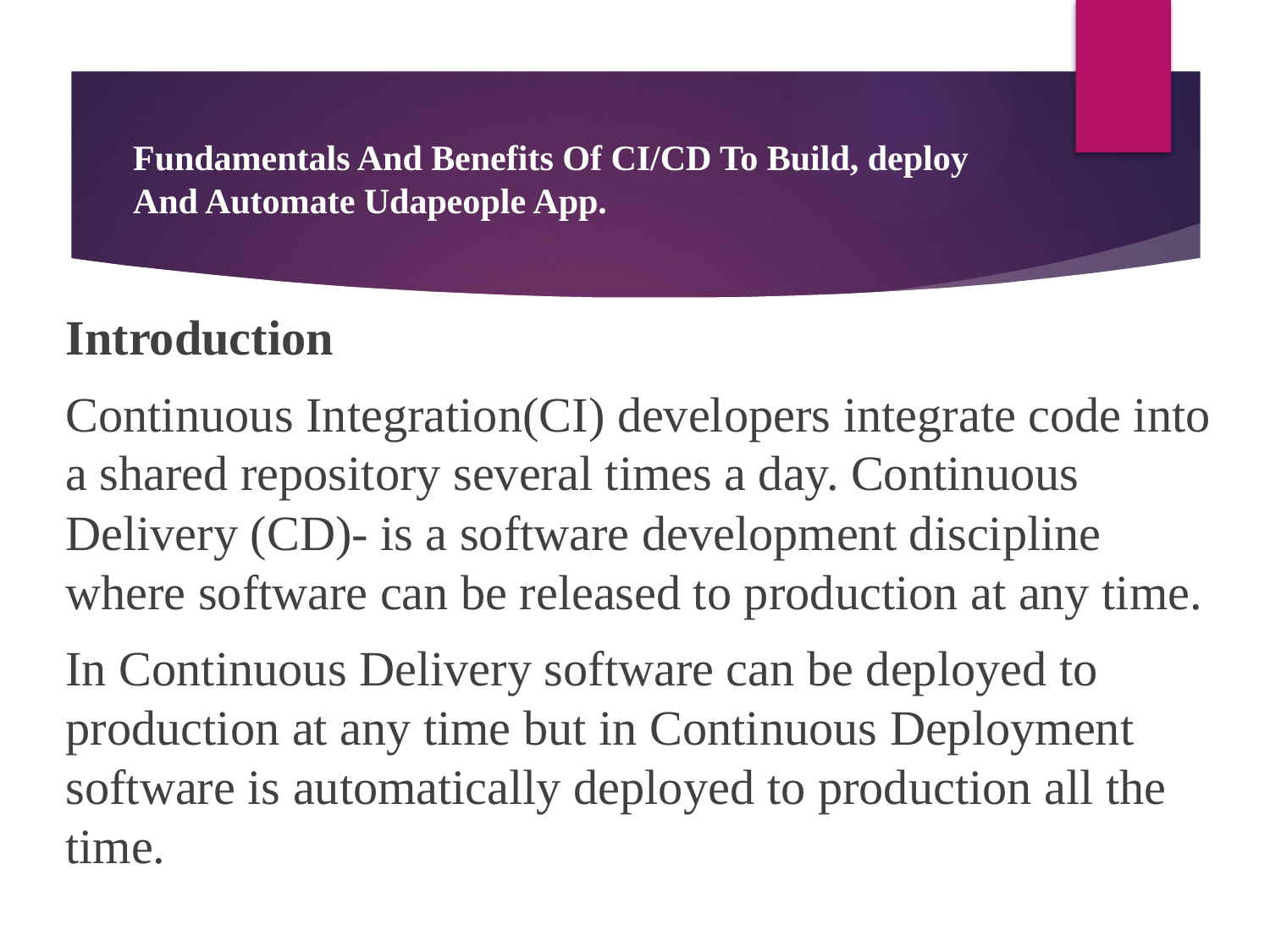

# Fundamentals And Benefits Of CI/CD To Build, deploy And Automate Udapeople App.

Introduction
Continuous Integration(CI) developers integrate code into a shared repository several times a day. Continuous Delivery (CD)- is a software development discipline where software can be released to production at any time.
In Continuous Delivery software can be deployed to production at any time but in Continuous Deployment software is automatically deployed to production all the time.